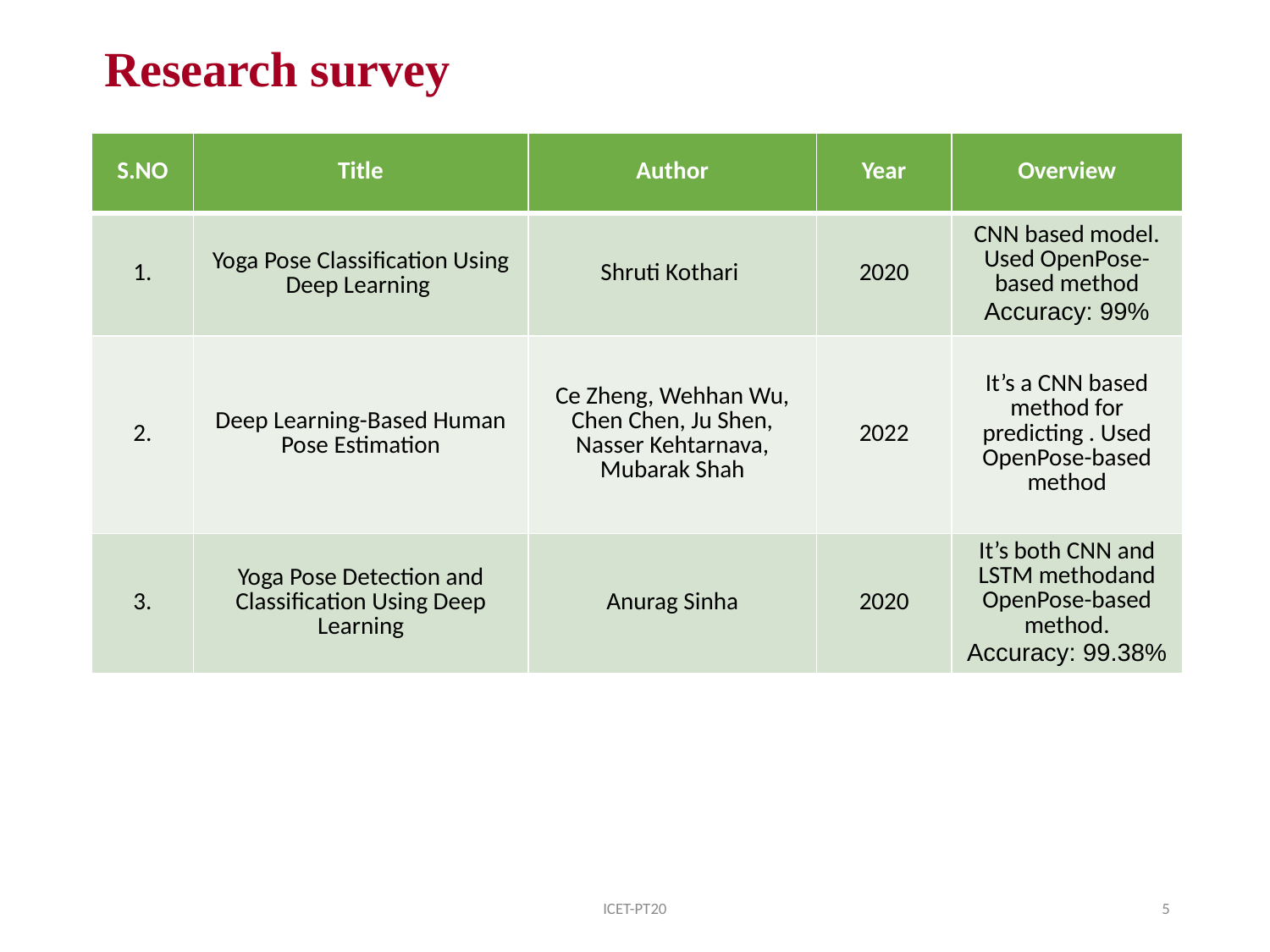

# Research survey
| S.NO | Title | Author | Year | Overview |
| --- | --- | --- | --- | --- |
| 1. | Yoga Pose Classification Using Deep Learning | Shruti Kothari | 2020 | CNN based model. Used OpenPose-based method Accuracy: 99% |
| 2. | Deep Learning-Based Human Pose Estimation | Ce Zheng, Wehhan Wu, Chen Chen, Ju Shen, Nasser Kehtarnava, Mubarak Shah | 2022 | It’s a CNN based method for predicting . Used OpenPose-based method |
| 3. | Yoga Pose Detection and Classification Using Deep Learning | Anurag Sinha | 2020 | It’s both CNN and LSTM methodand OpenPose-based method. Accuracy: 99.38% |
ICET-PT20
5